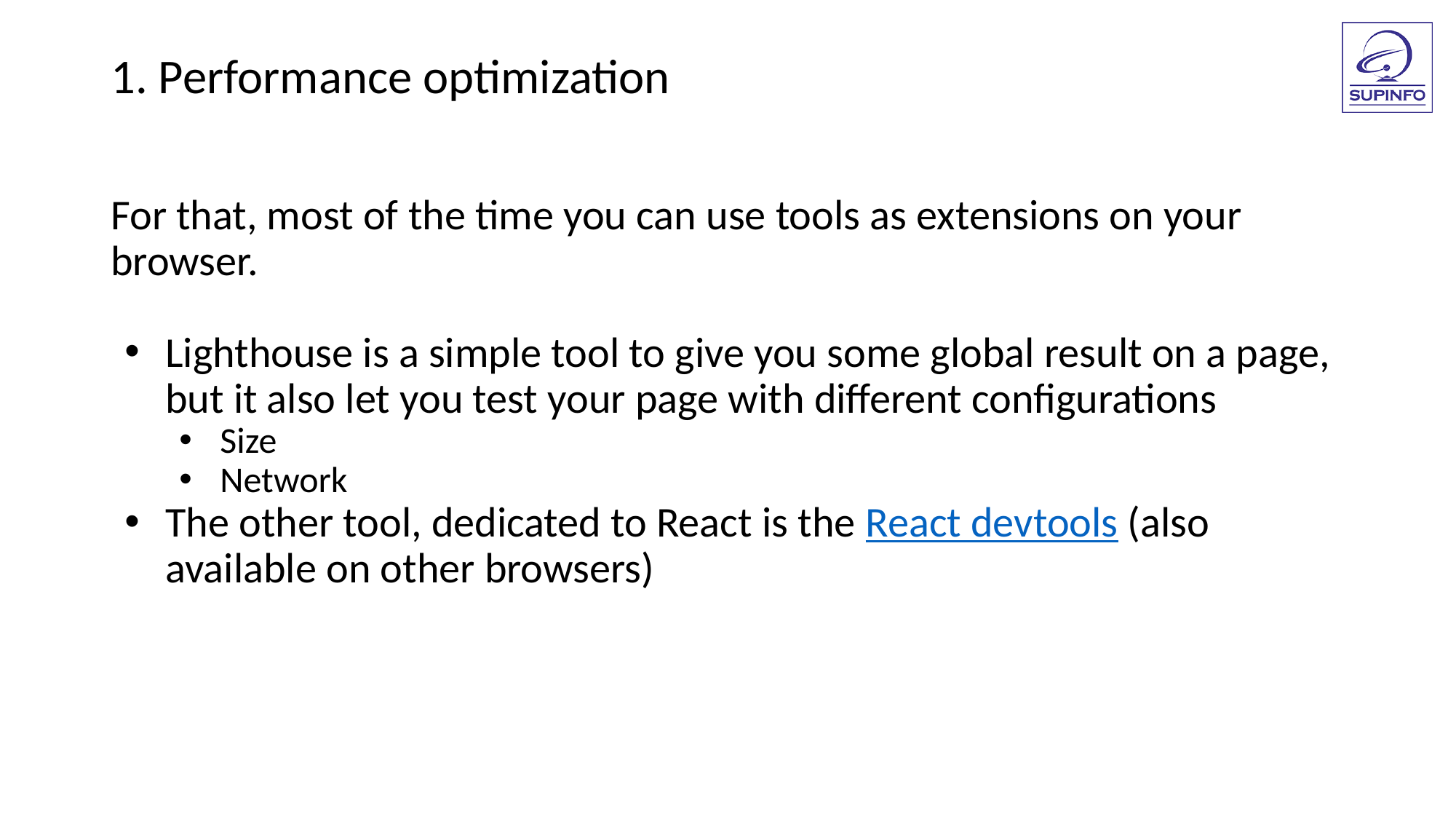

1. Performance optimization
For that, most of the time you can use tools as extensions on your browser.

Lighthouse is a simple tool to give you some global result on a page, but it also let you test your page with different configurations
Size
Network
The other tool, dedicated to React is the React devtools (also available on other browsers)